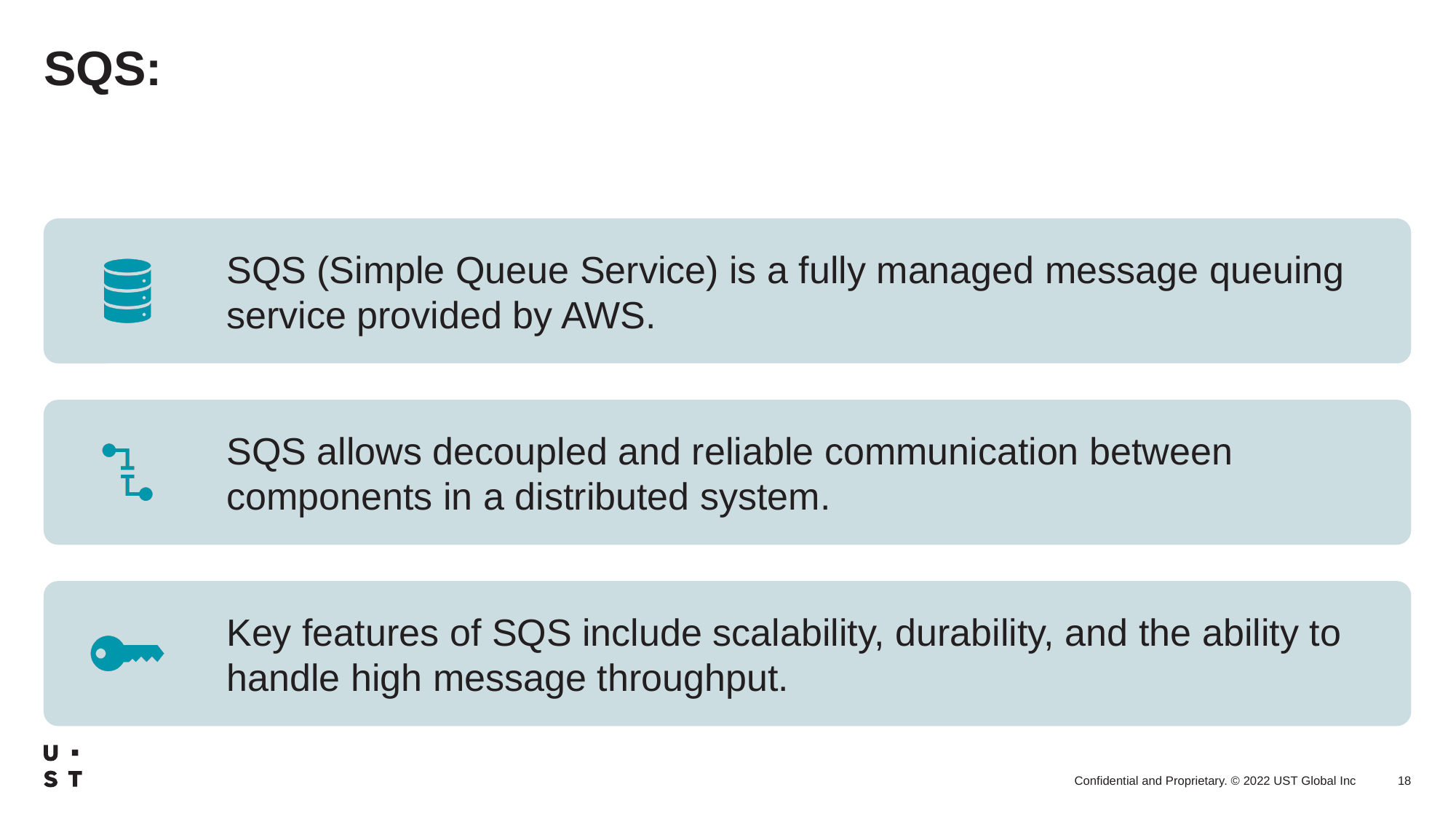

# SQS:
SQS (Simple Queue Service) is a fully managed message queuing service provided by AWS.
SQS allows decoupled and reliable communication between components in a distributed system.
Key features of SQS include scalability, durability, and the ability to handle high message throughput.